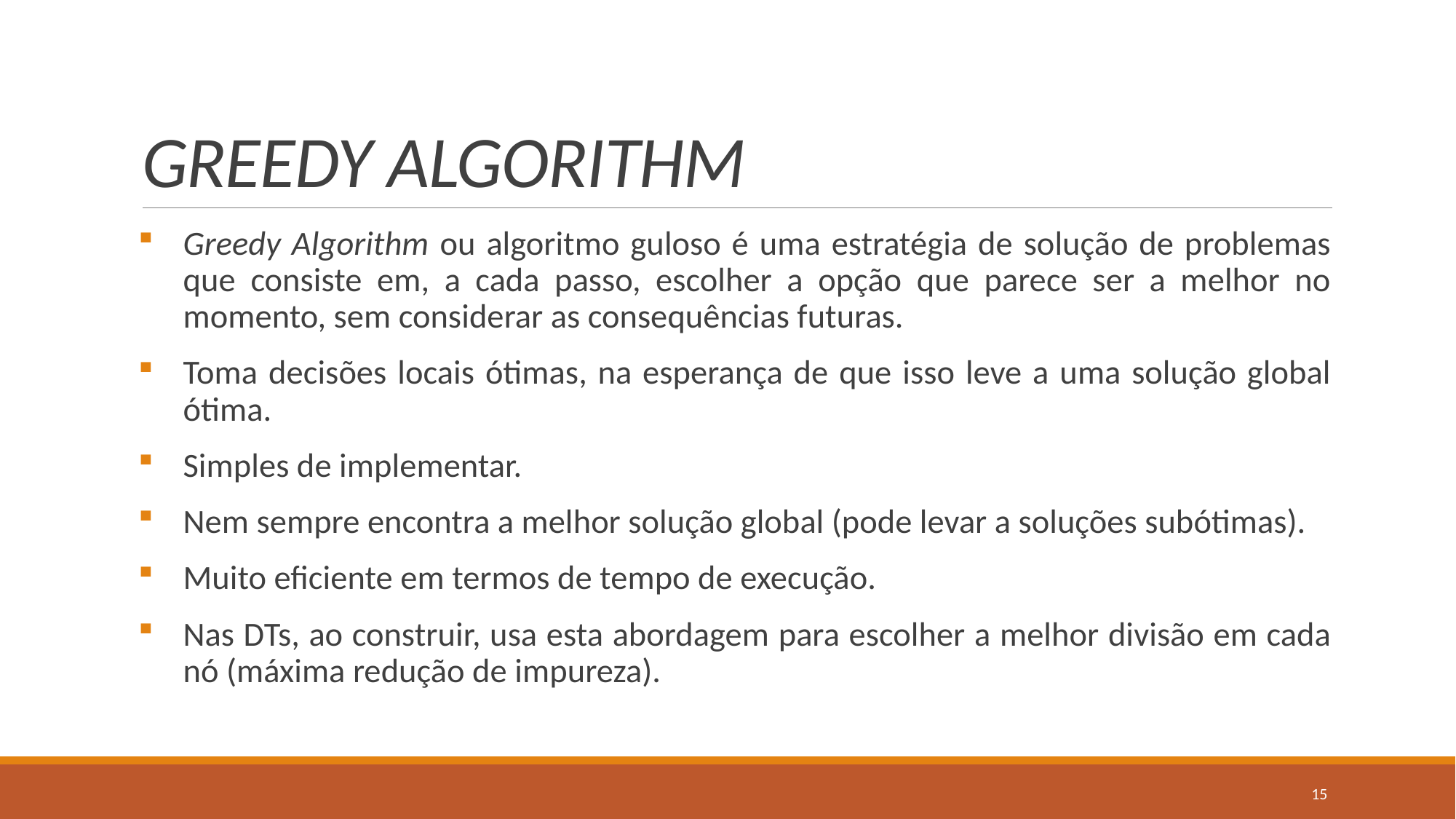

# GREEDY ALGORITHM
Greedy Algorithm ou algoritmo guloso é uma estratégia de solução de problemas que consiste em, a cada passo, escolher a opção que parece ser a melhor no momento, sem considerar as consequências futuras.
Toma decisões locais ótimas, na esperança de que isso leve a uma solução global ótima.
Simples de implementar.
Nem sempre encontra a melhor solução global (pode levar a soluções subótimas).
Muito eficiente em termos de tempo de execução.
Nas DTs, ao construir, usa esta abordagem para escolher a melhor divisão em cada nó (máxima redução de impureza).
15